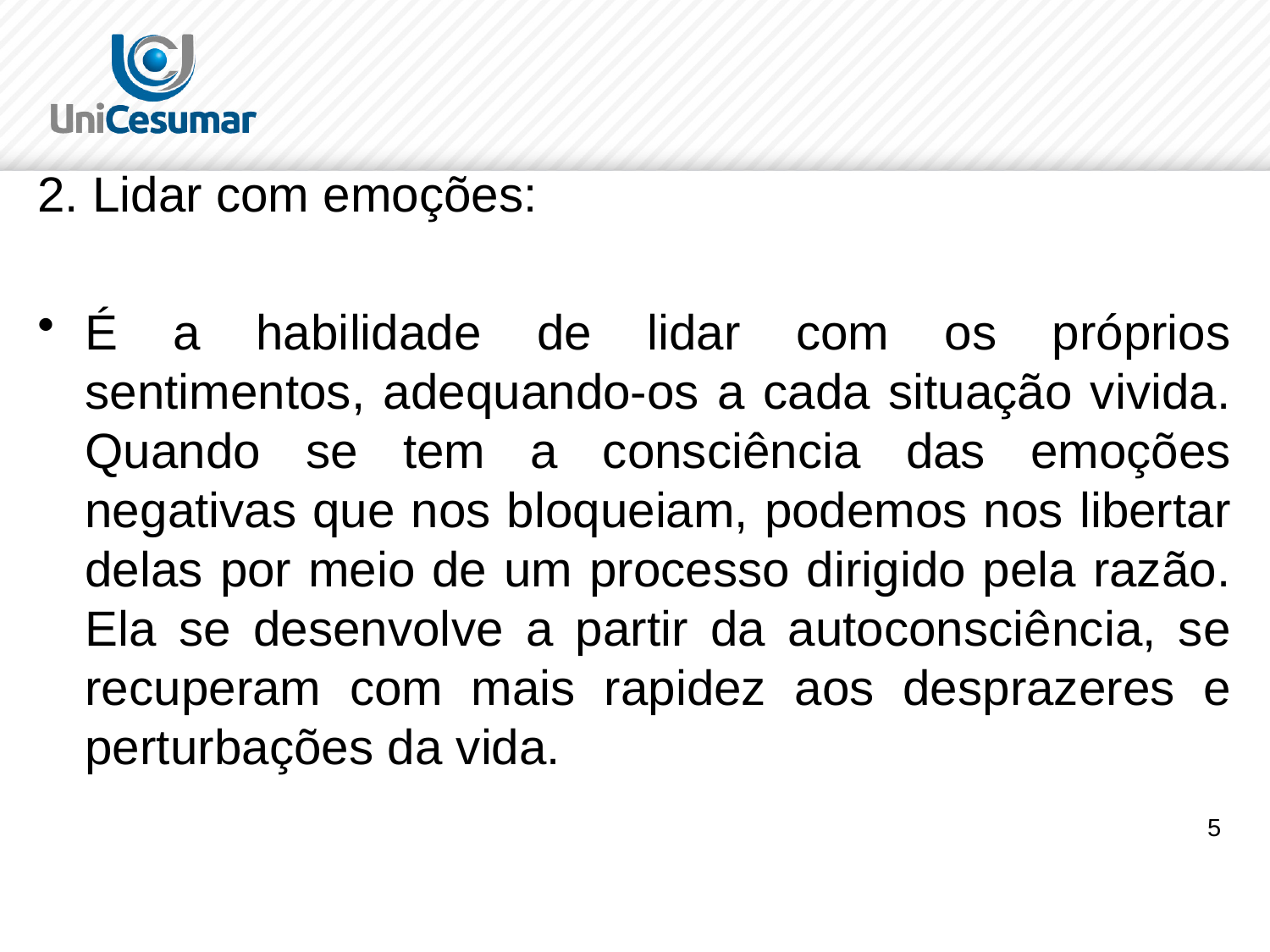

#
2. Lidar com emoções:

É a habilidade de lidar com os próprios sentimentos, adequando-os a cada situação vivida. Quando se tem a consciência das emoções negativas que nos bloqueiam, podemos nos libertar delas por meio de um processo dirigido pela razão. Ela se desenvolve a partir da autoconsciência, se recuperam com mais rapidez aos desprazeres e perturbações da vida.